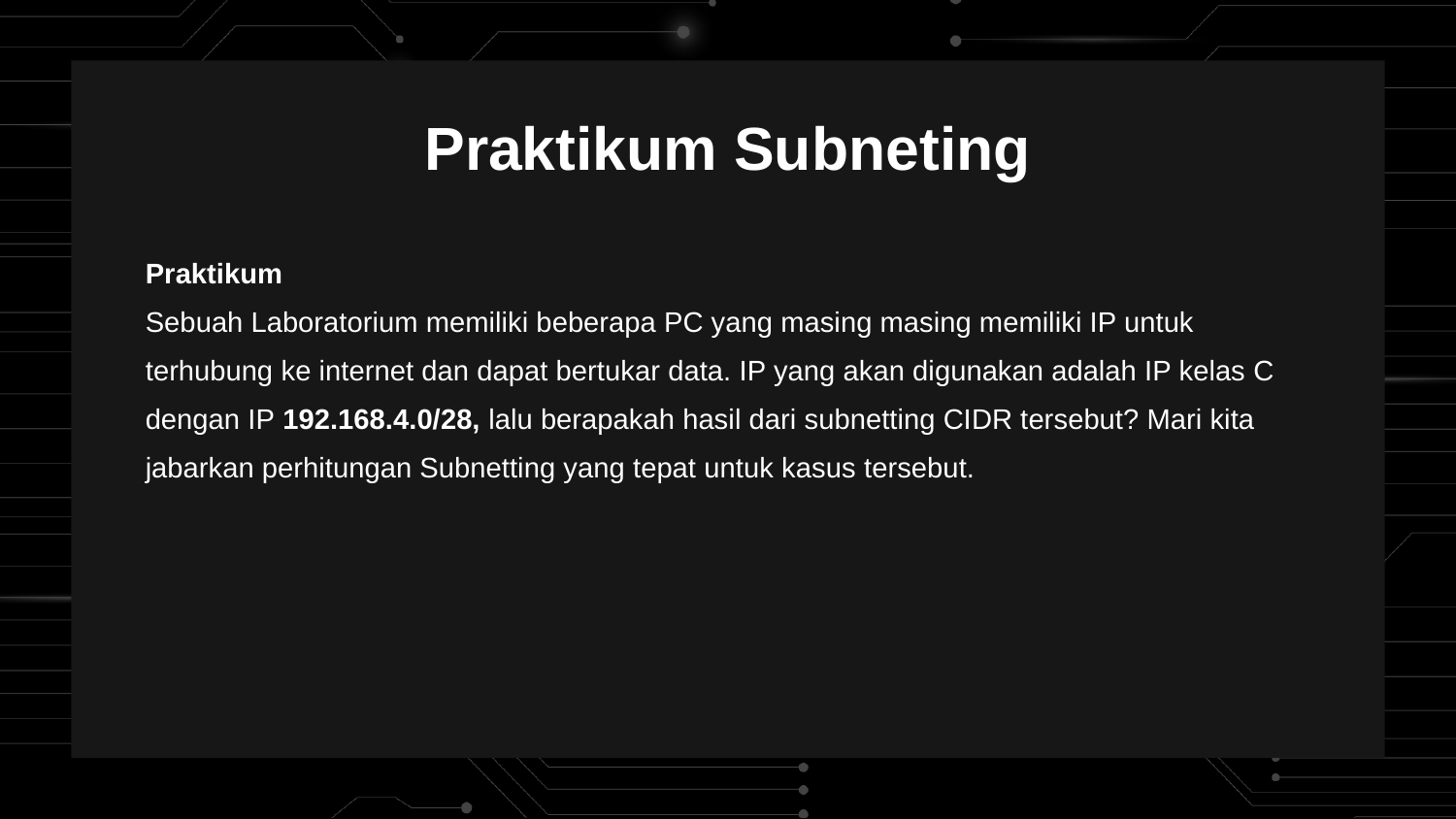

# Praktikum Subneting
Praktikum
Sebuah Laboratorium memiliki beberapa PC yang masing masing memiliki IP untuk terhubung ke internet dan dapat bertukar data. IP yang akan digunakan adalah IP kelas C dengan IP 192.168.4.0/28, lalu berapakah hasil dari subnetting CIDR tersebut? Mari kita jabarkan perhitungan Subnetting yang tepat untuk kasus tersebut.